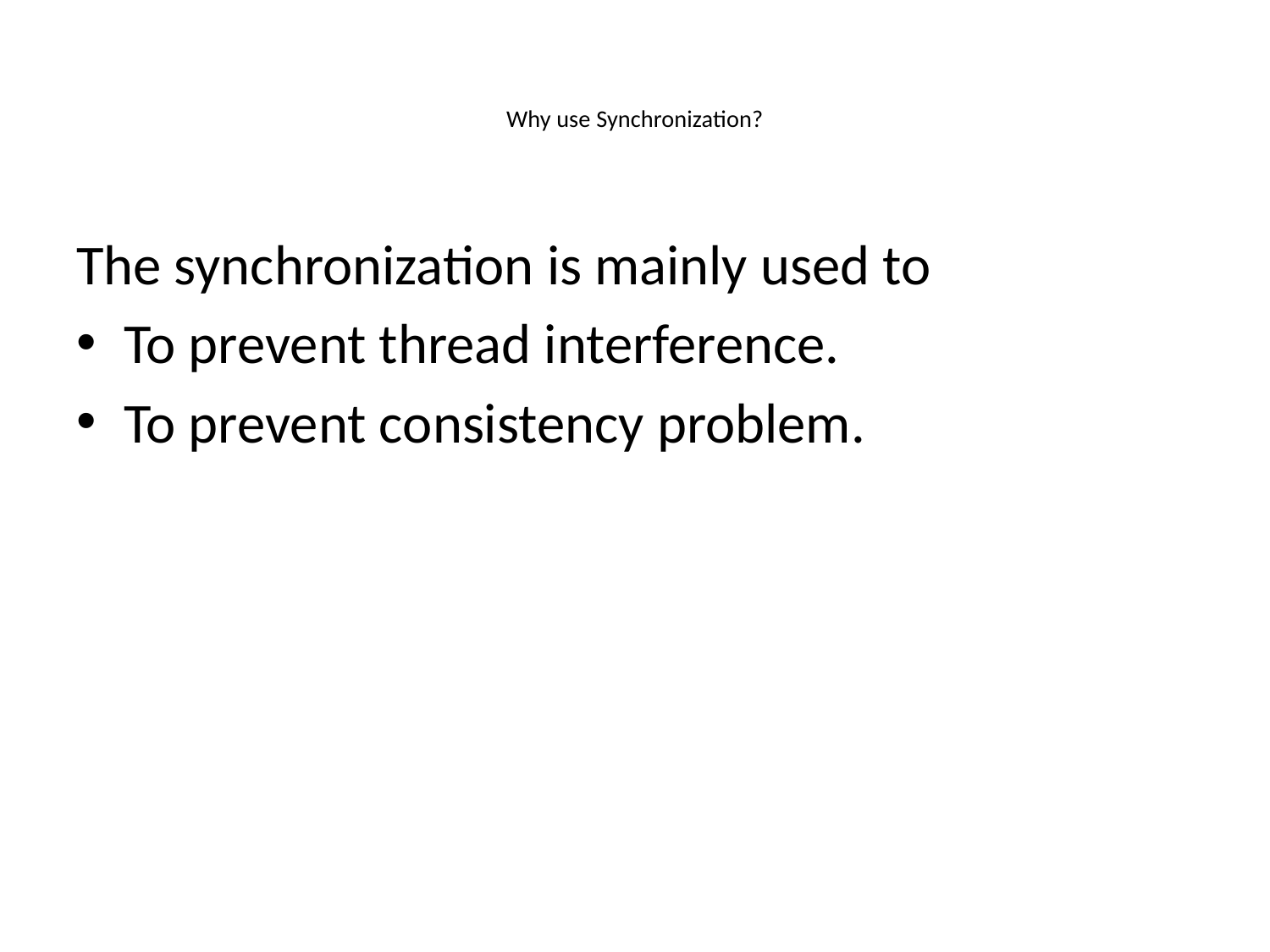

# Why use Synchronization?
The synchronization is mainly used to
To prevent thread interference.
To prevent consistency problem.